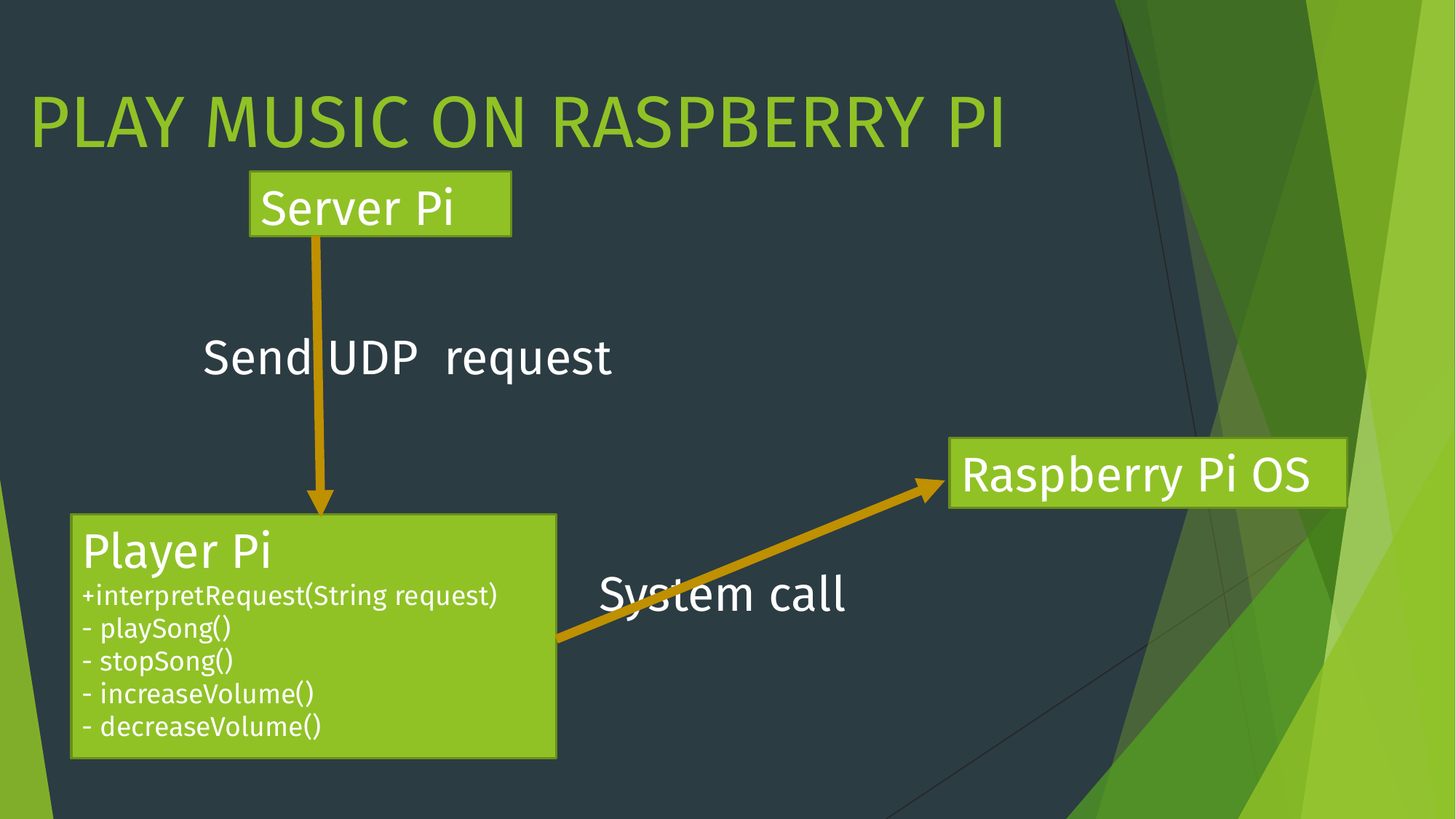

PLAY MUSIC ON RASPBERRY PI
Server Pi
Send UDP  request
Raspberry Pi OS
Player Pi
+interpretRequest(String request)
- playSong()
- stopSong()
- increaseVolume()
- decreaseVolume()
System call